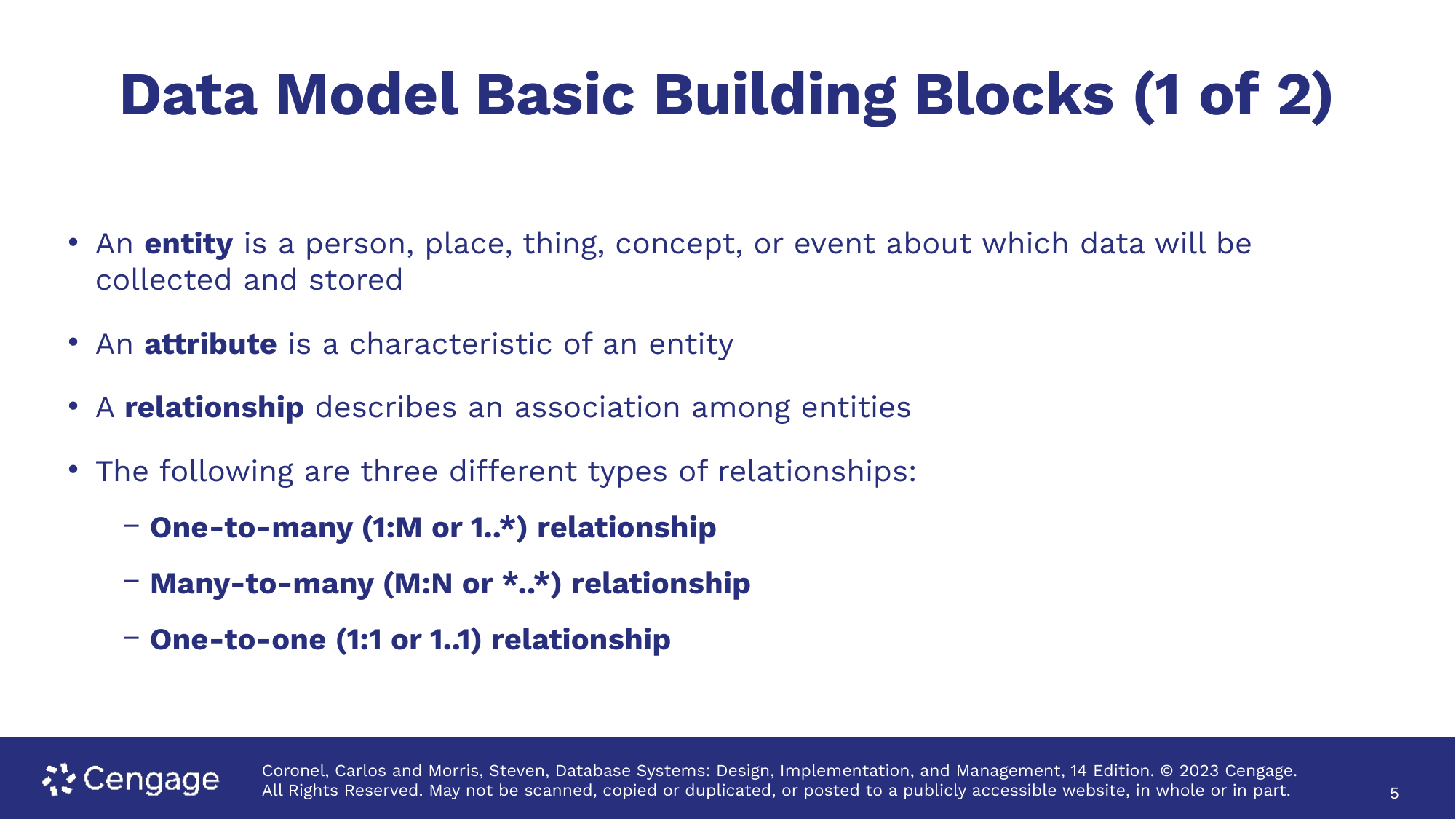

# Data Model Basic Building Blocks (1 of 2)
An entity is a person, place, thing, concept, or event about which data will be collected and stored
An attribute is a characteristic of an entity
A relationship describes an association among entities
The following are three different types of relationships:
One-to-many (1:M or 1..*) relationship
Many-to-many (M:N or *..*) relationship
One-to-one (1:1 or 1..1) relationship